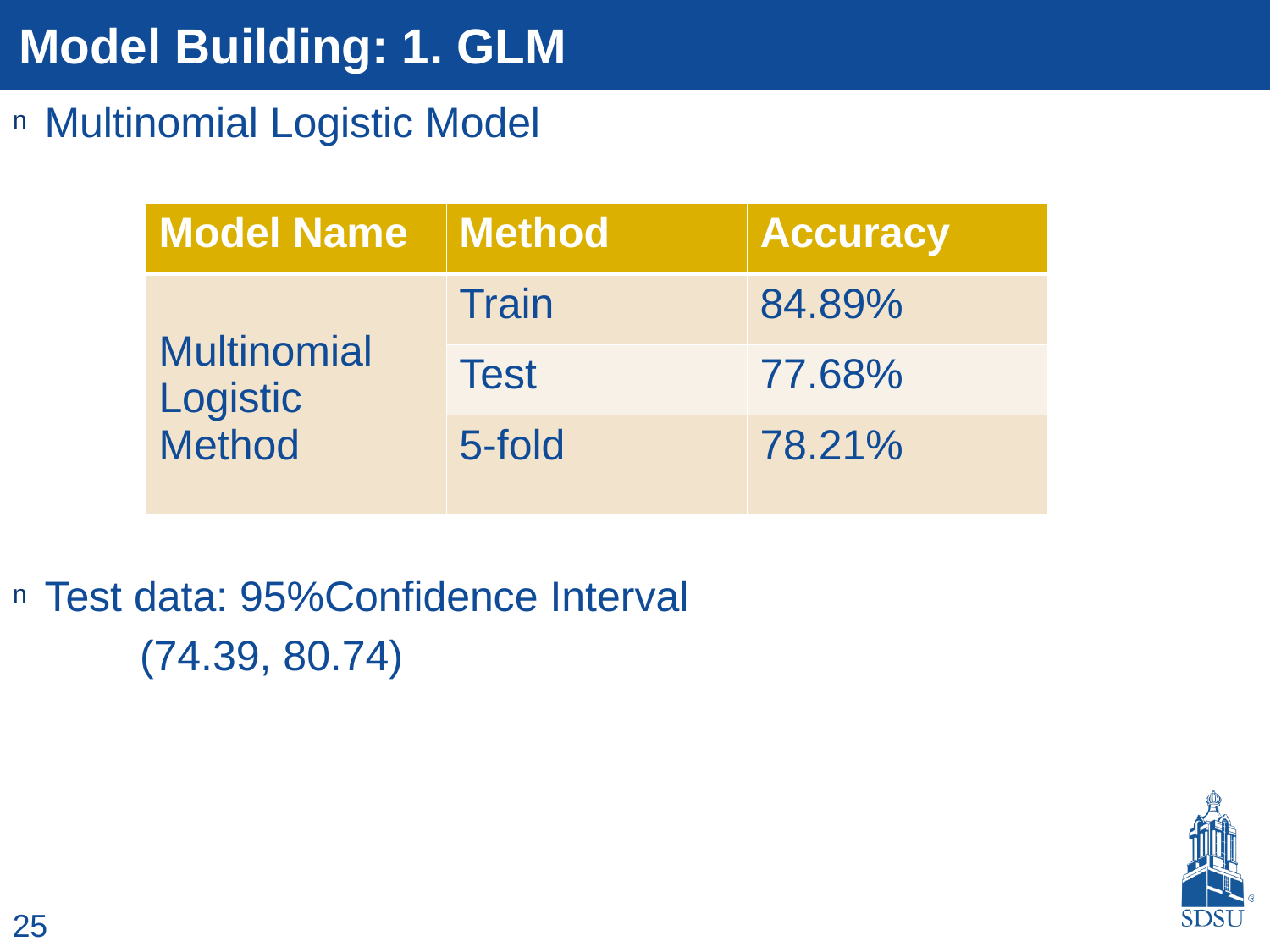

# Model Building: 1. GLM
Multinomial Logistic Model

Test data: 95%Confidence Interval
	(74.39, 80.74)
| Model Name | Method | Accuracy |
| --- | --- | --- |
| Multinomial Logistic Method | Train | 84.89% |
|  | Test | 77.68% |
|  | 5-fold | 78.21% |